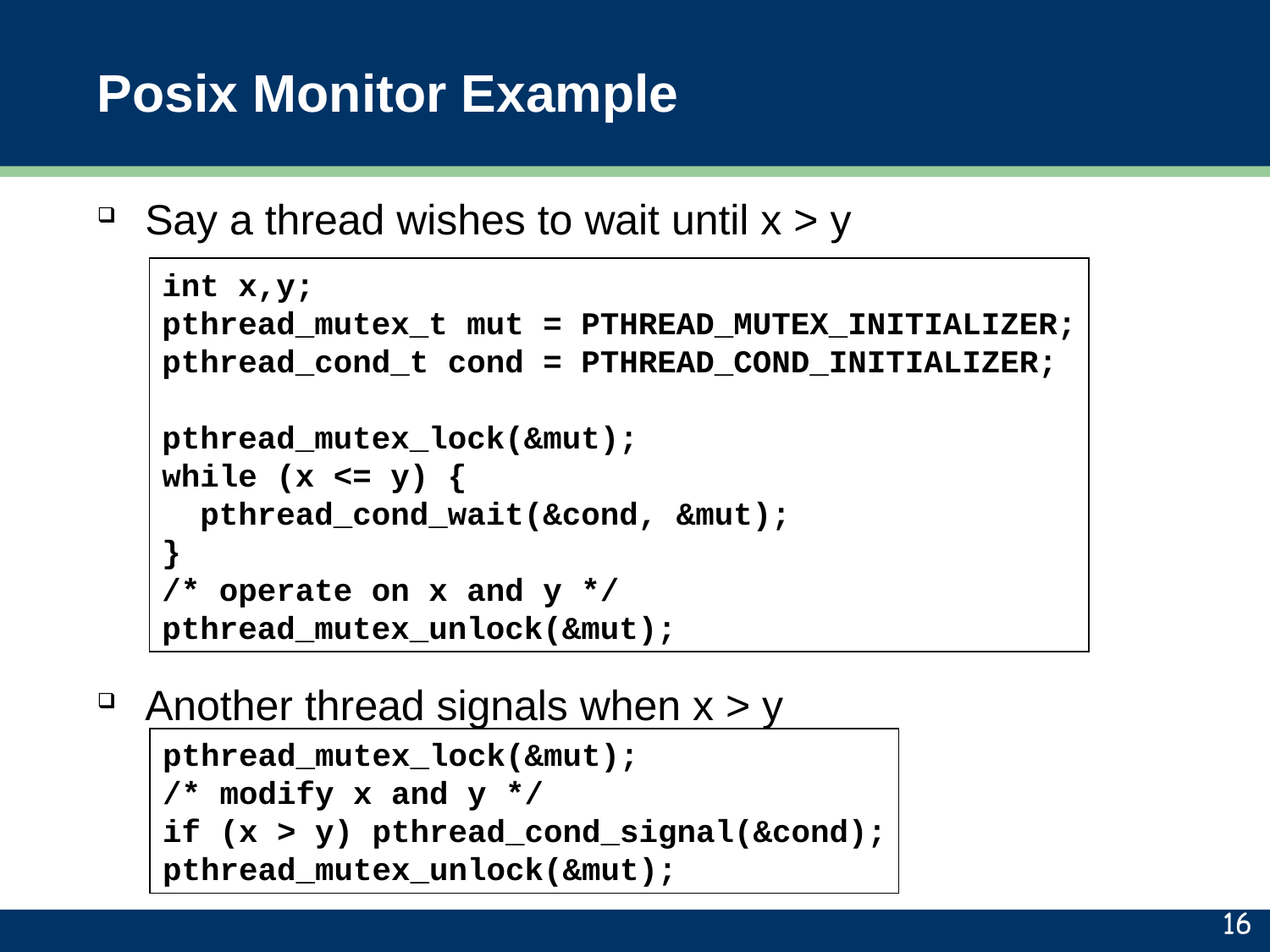

# Posix Monitor Example
Say a thread wishes to wait until x > y

Another thread signals when x > y
int x,y;
pthread_mutex_t mut = PTHREAD_MUTEX_INITIALIZER;
pthread_cond_t cond = PTHREAD_COND_INITIALIZER;

pthread_mutex_lock(&mut);
while (x <= y) {
  pthread_cond_wait(&cond, &mut);
}
/* operate on x and y */
pthread_mutex_unlock(&mut);
pthread_mutex_lock(&mut);
/* modify x and y */
if (x > y) pthread_cond_signal(&cond);
pthread_mutex_unlock(&mut);
16